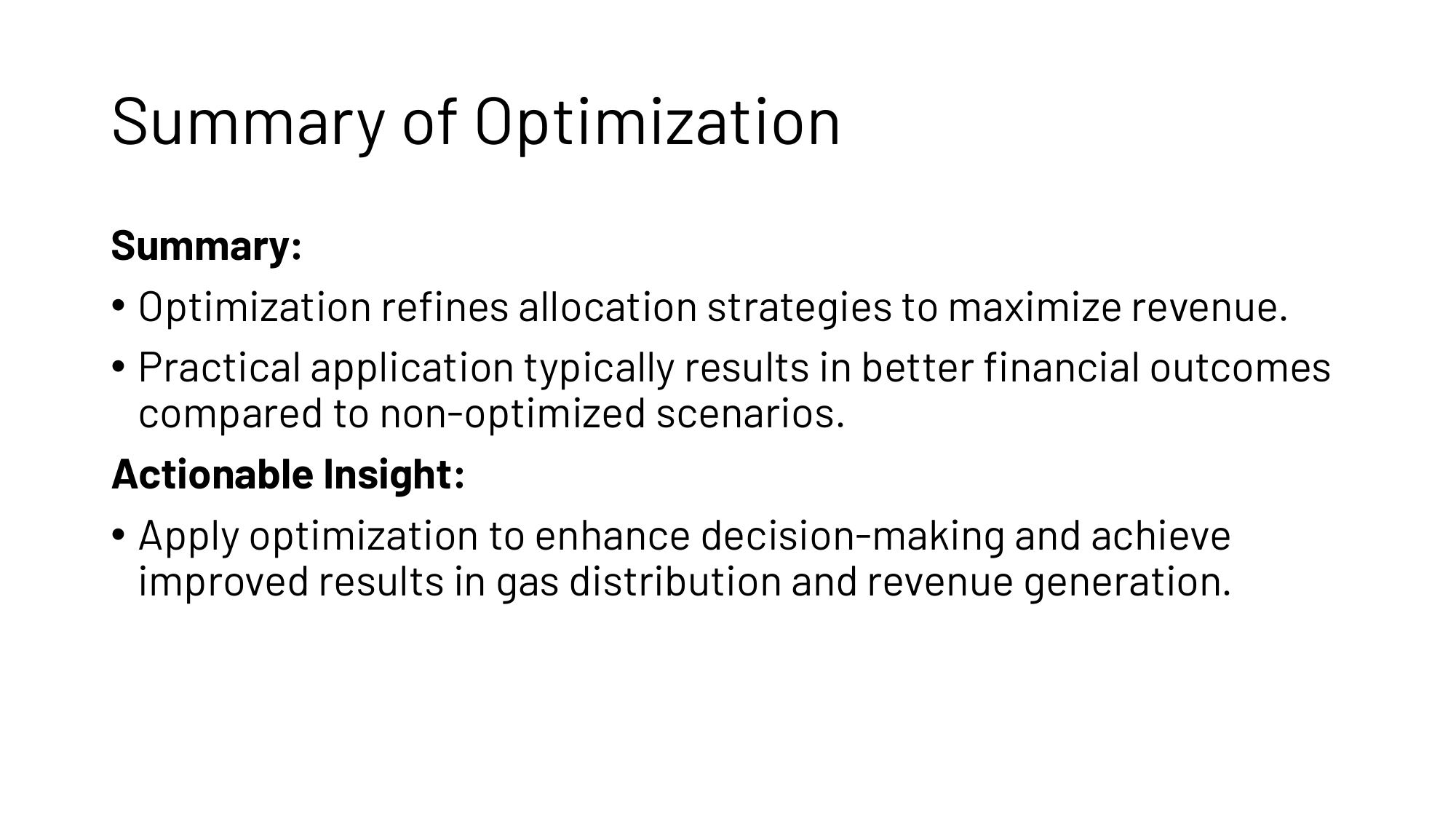

# Summary of Optimization
Summary:
Optimization refines allocation strategies to maximize revenue.
Practical application typically results in better financial outcomes compared to non-optimized scenarios.
Actionable Insight:
Apply optimization to enhance decision-making and achieve improved results in gas distribution and revenue generation.